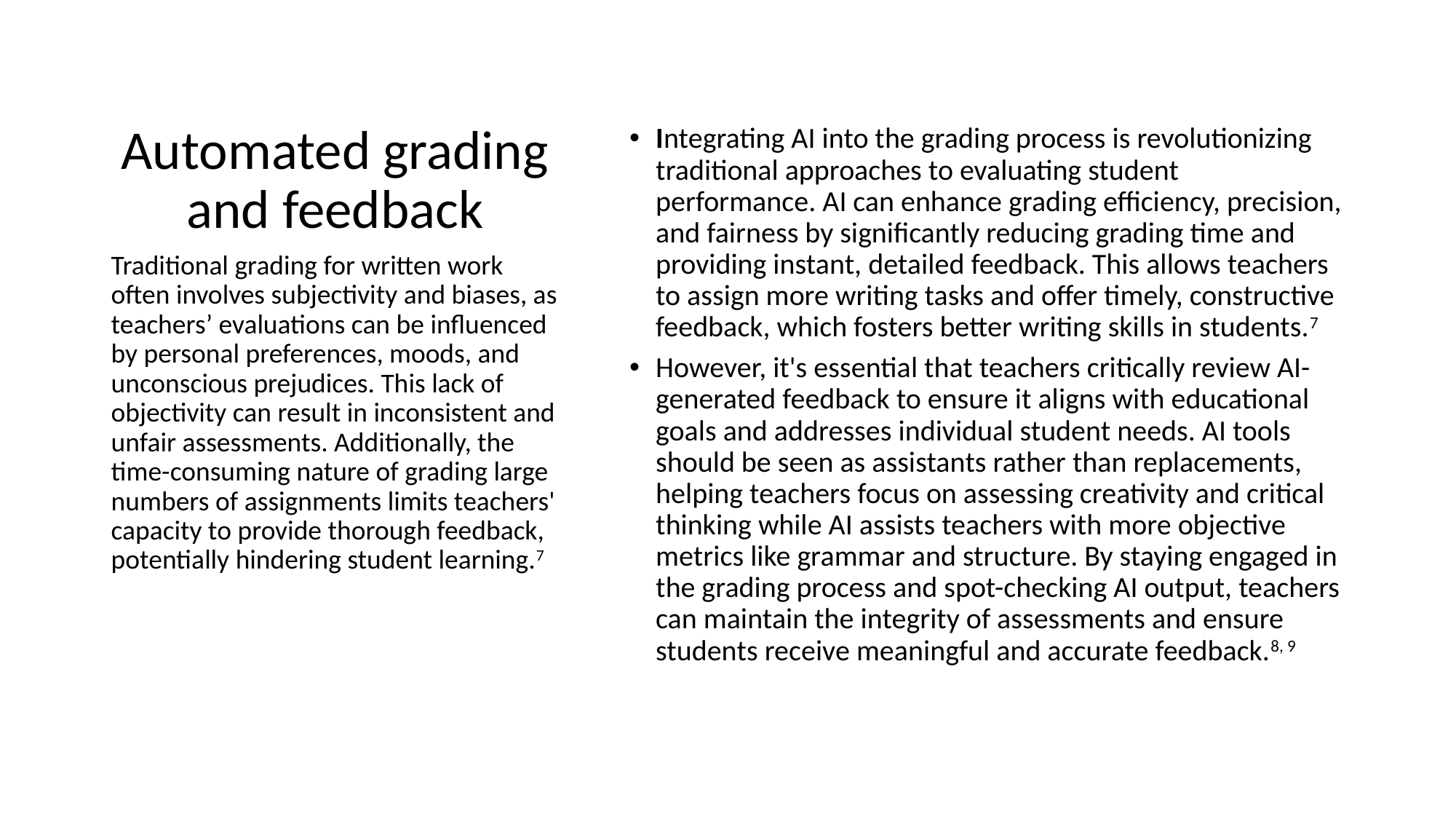

# Automated grading and feedback
Integrating AI into the grading process is revolutionizing traditional approaches to evaluating student performance. AI can enhance grading efficiency, precision, and fairness by significantly reducing grading time and providing instant, detailed feedback. This allows teachers to assign more writing tasks and offer timely, constructive feedback, which fosters better writing skills in students.7
However, it's essential that teachers critically review AI-generated feedback to ensure it aligns with educational goals and addresses individual student needs. AI tools should be seen as assistants rather than replacements, helping teachers focus on assessing creativity and critical thinking while AI assists teachers with more objective metrics like grammar and structure. By staying engaged in the grading process and spot-checking AI output, teachers can maintain the integrity of assessments and ensure students receive meaningful and accurate feedback.8, 9

Traditional grading for written work often involves subjectivity and biases, as teachers’ evaluations can be influenced by personal preferences, moods, and unconscious prejudices. This lack of objectivity can result in inconsistent and unfair assessments. Additionally, the time-consuming nature of grading large numbers of assignments limits teachers' capacity to provide thorough feedback, potentially hindering student learning.7